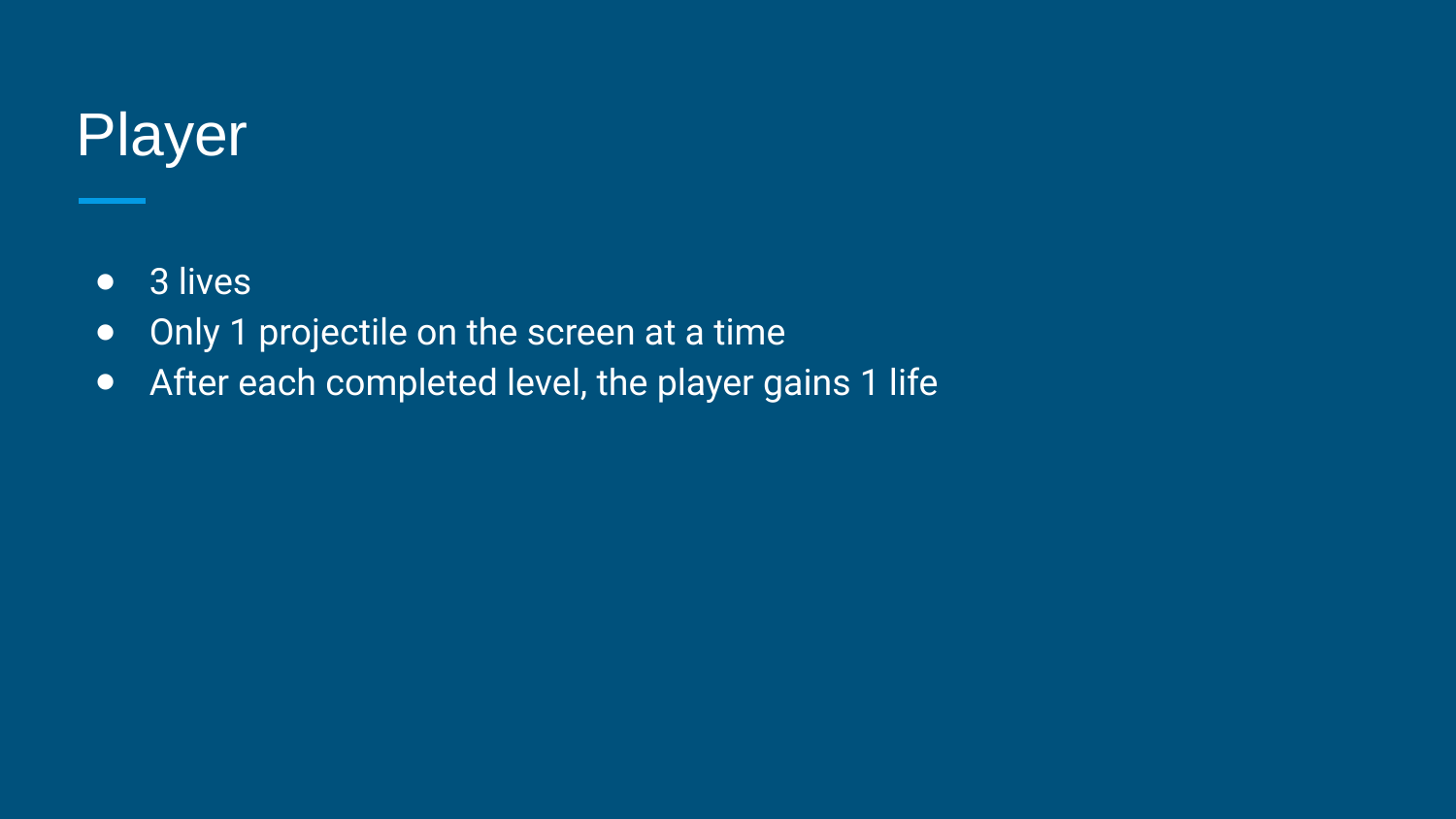

# Player
3 lives
Only 1 projectile on the screen at a time
After each completed level, the player gains 1 life